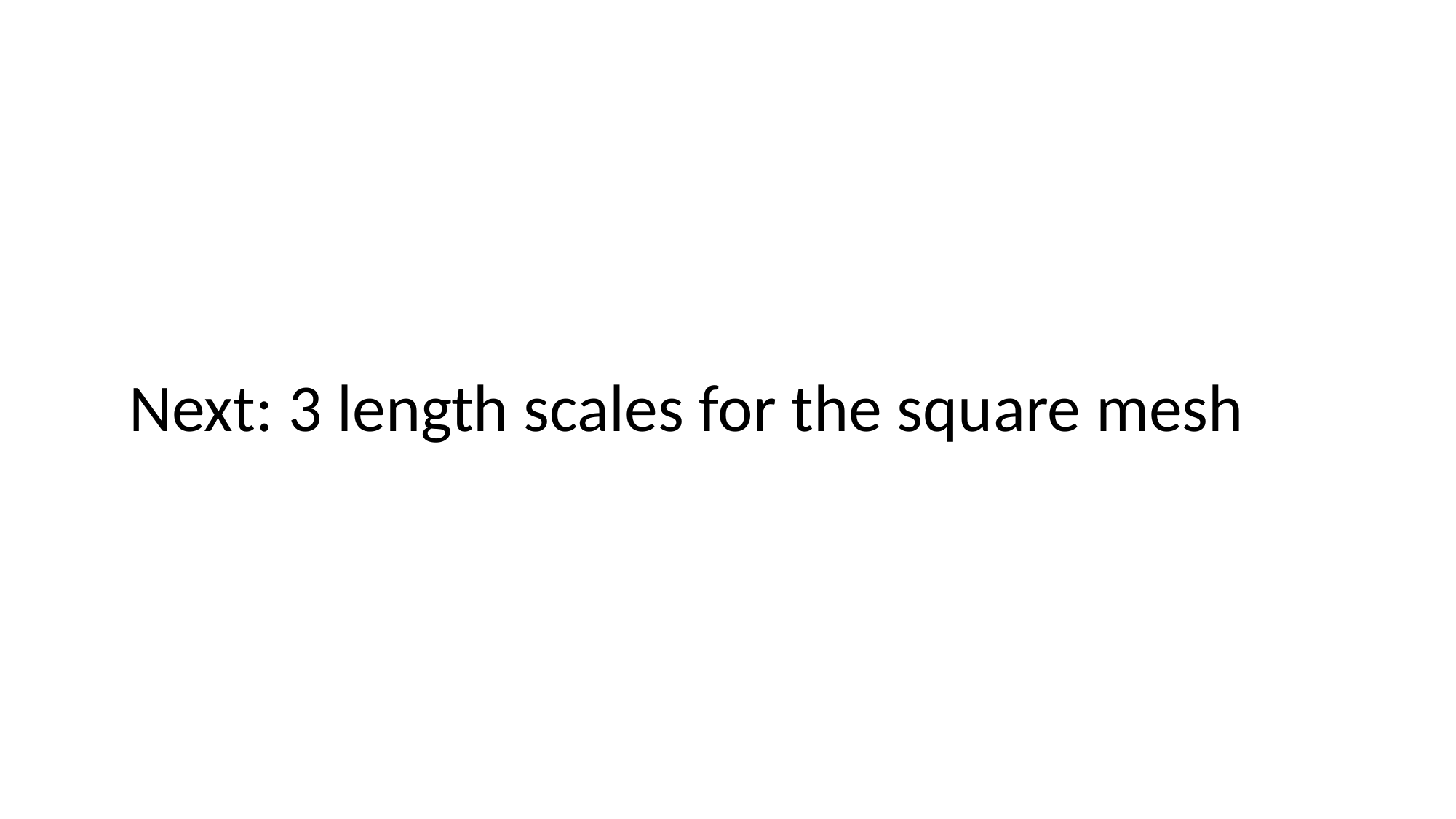

# Next: 3 length scales for the square mesh